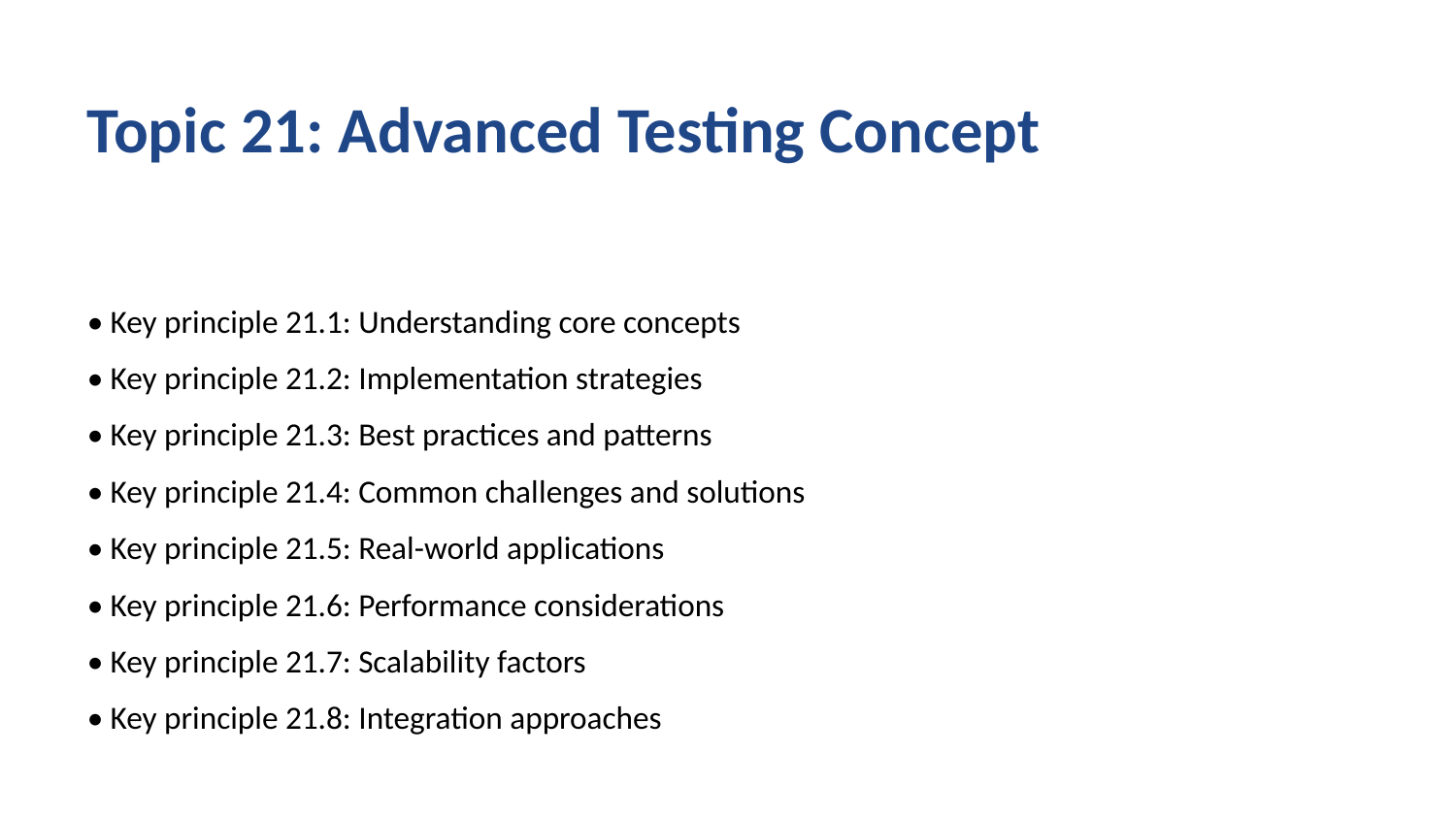

Topic 21: Advanced Testing Concept
• Key principle 21.1: Understanding core concepts
• Key principle 21.2: Implementation strategies
• Key principle 21.3: Best practices and patterns
• Key principle 21.4: Common challenges and solutions
• Key principle 21.5: Real-world applications
• Key principle 21.6: Performance considerations
• Key principle 21.7: Scalability factors
• Key principle 21.8: Integration approaches